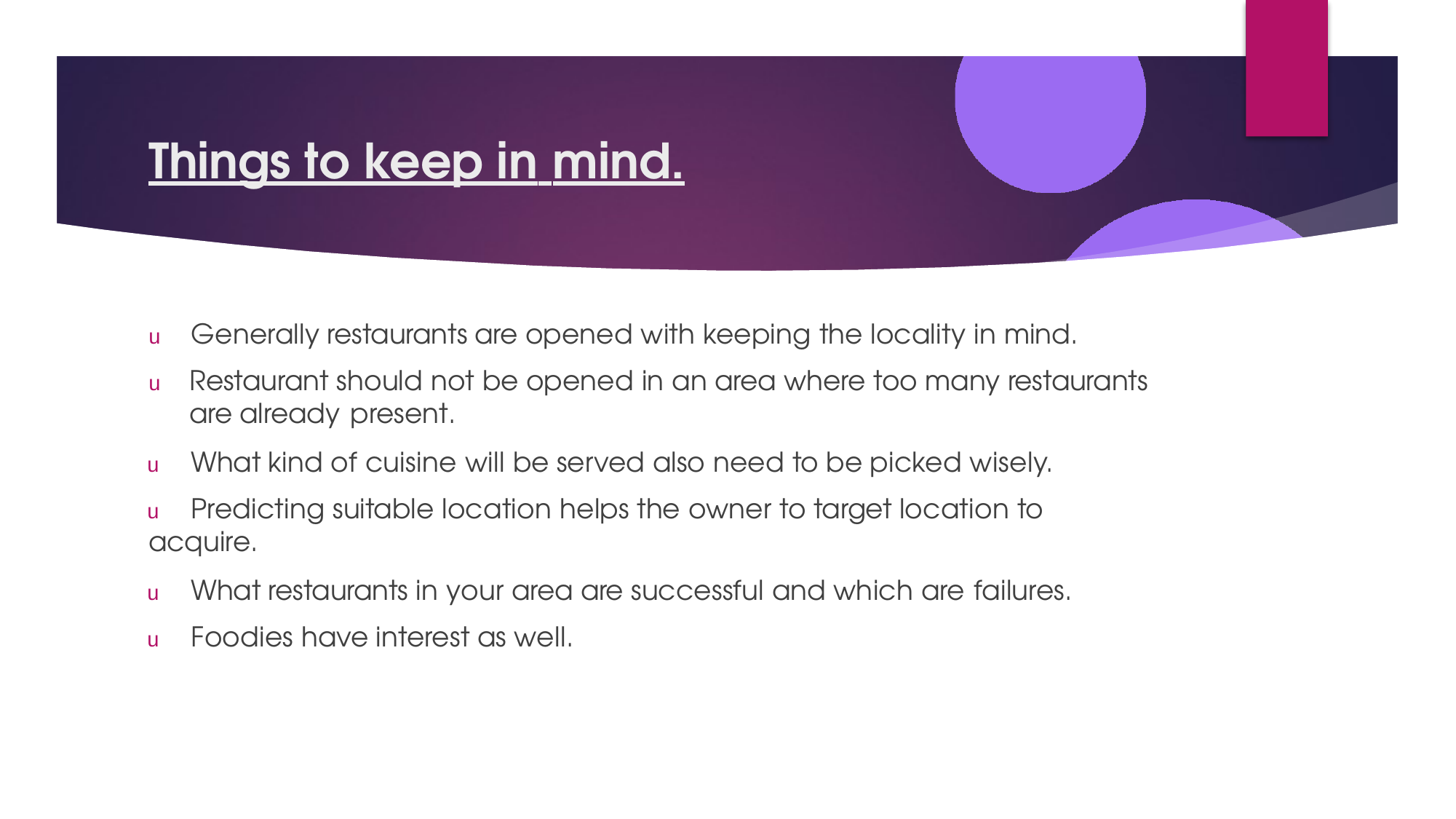

# Things to keep in mind.
u	Generally restaurants are opened with keeping the locality in mind.
u	Restaurant should not be opened in an area where too many restaurants  are already present.
u	What kind of cuisine will be served also need to be picked wisely.
u	Predicting suitable location helps the owner to target location to acquire.
u	What restaurants in your area are successful and which are failures.
u	Foodies have interest as well.